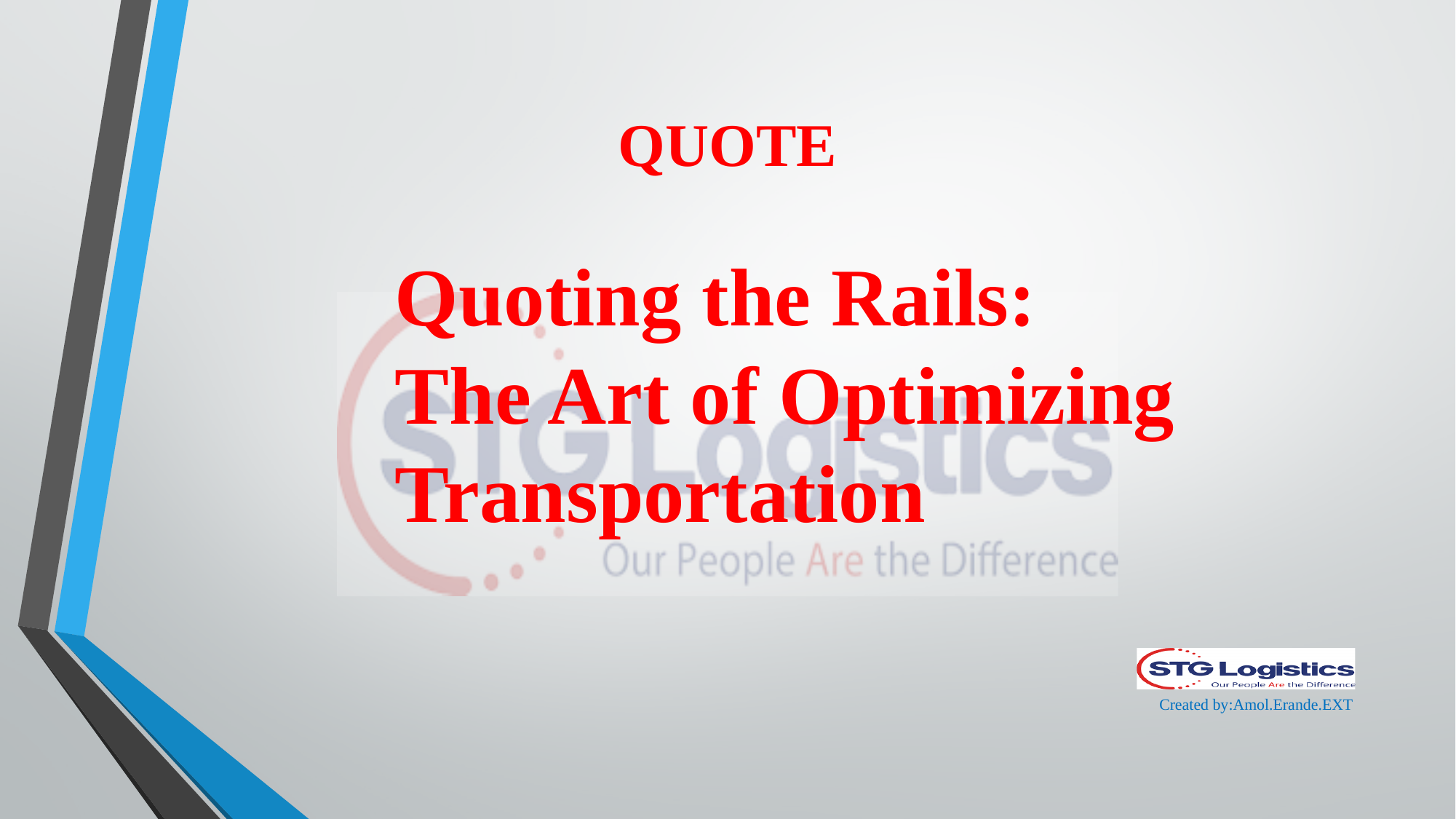

# QUOTE
Quoting the Rails: The Art of Optimizing Transportation